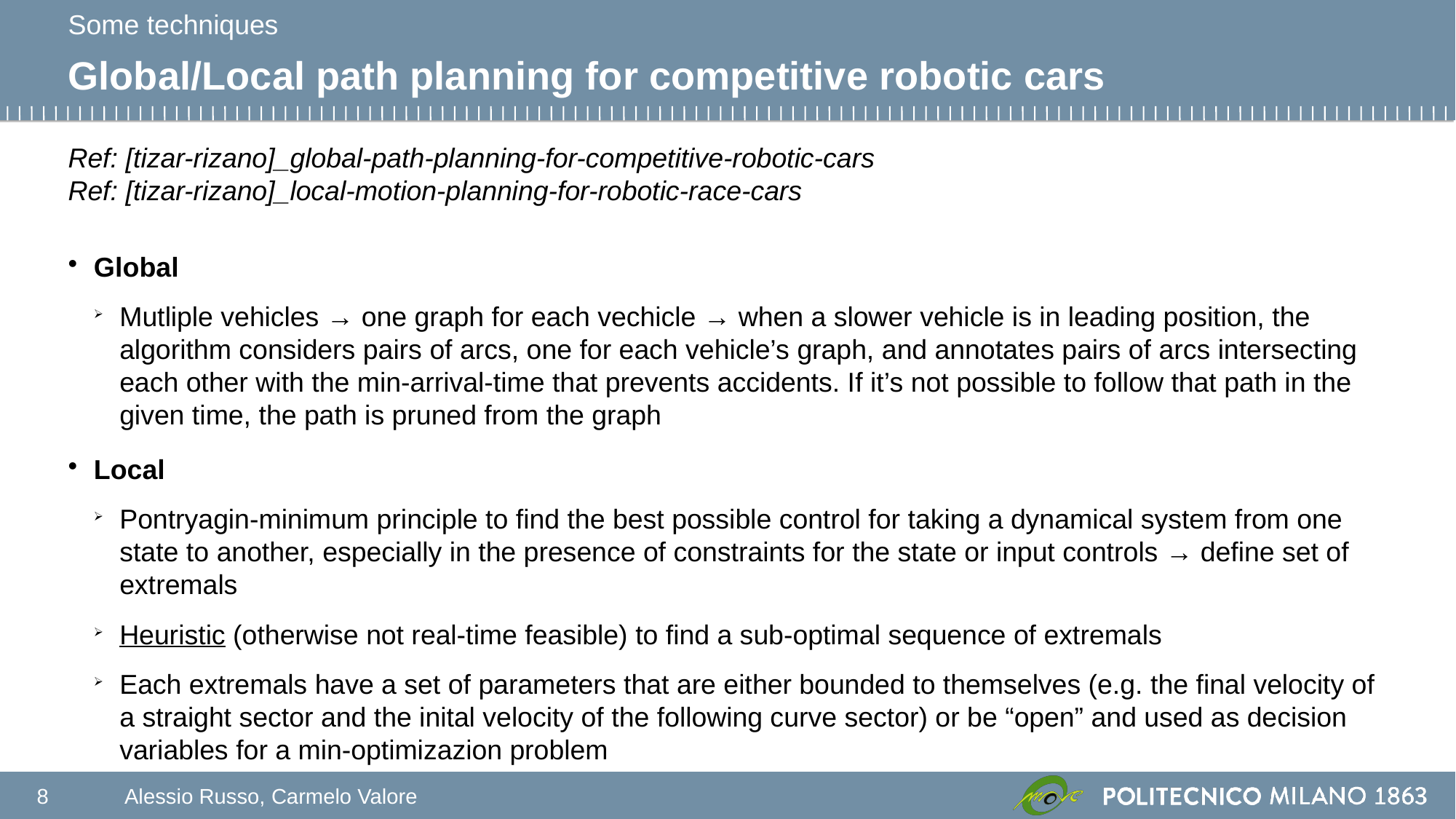

Some techniques
Global/Local path planning for competitive robotic cars
Ref: [tizar-rizano]_global-path-planning-for-competitive-robotic-cars
Ref: [tizar-rizano]_local-motion-planning-for-robotic-race-cars

Global
Mutliple vehicles → one graph for each vechicle → when a slower vehicle is in leading position, the algorithm considers pairs of arcs, one for each vehicle’s graph, and annotates pairs of arcs intersecting each other with the min-arrival-time that prevents accidents. If it’s not possible to follow that path in the given time, the path is pruned from the graph
Local
Pontryagin-minimum principle to find the best possible control for taking a dynamical system from one state to another, especially in the presence of constraints for the state or input controls → define set of extremals
Heuristic (otherwise not real-time feasible) to find a sub-optimal sequence of extremals
Each extremals have a set of parameters that are either bounded to themselves (e.g. the final velocity of a straight sector and the inital velocity of the following curve sector) or be “open” and used as decision variables for a min-optimizazion problem

8
Alessio Russo, Carmelo Valore